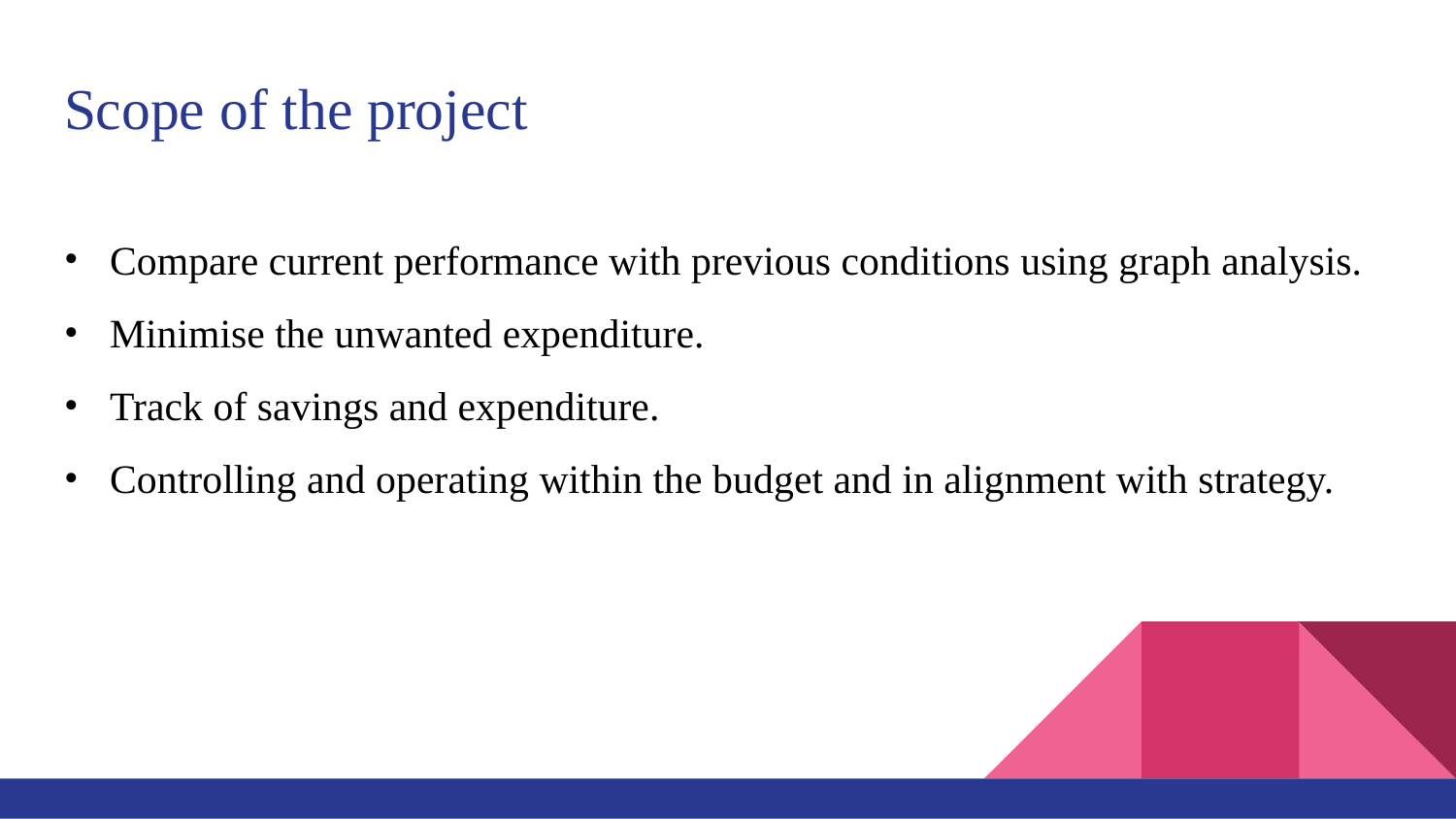

# Scope of the project
Compare current performance with previous conditions using graph analysis.
Minimise the unwanted expenditure.
Track of savings and expenditure.
Controlling and operating within the budget and in alignment with strategy.